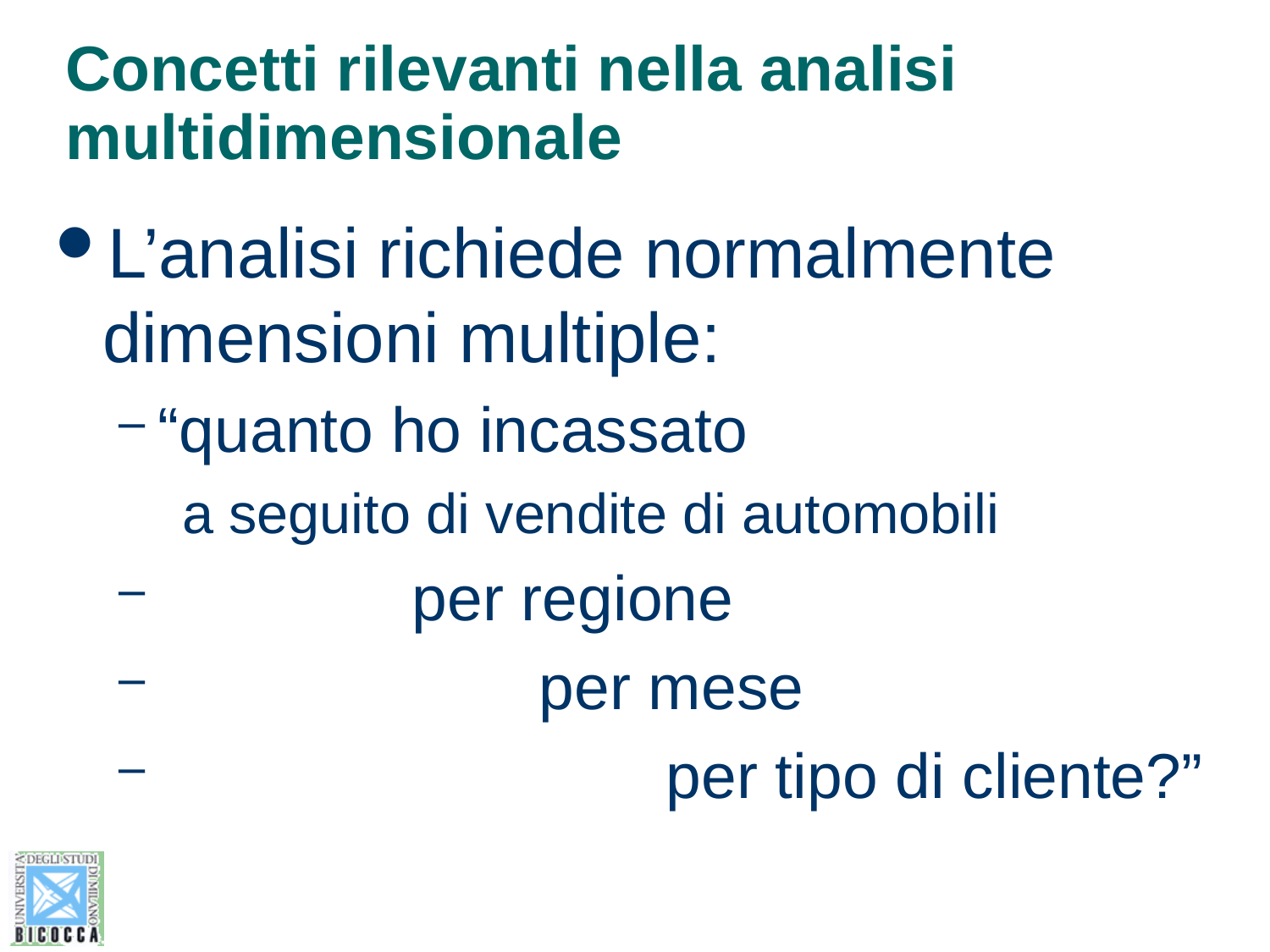

# Concetti rilevanti nella analisi multidimensionale
L’analisi richiede normalmente dimensioni multiple:
“quanto ho incassato
a seguito di vendite di automobili
		per regione
			per mese
				per tipo di cliente?”